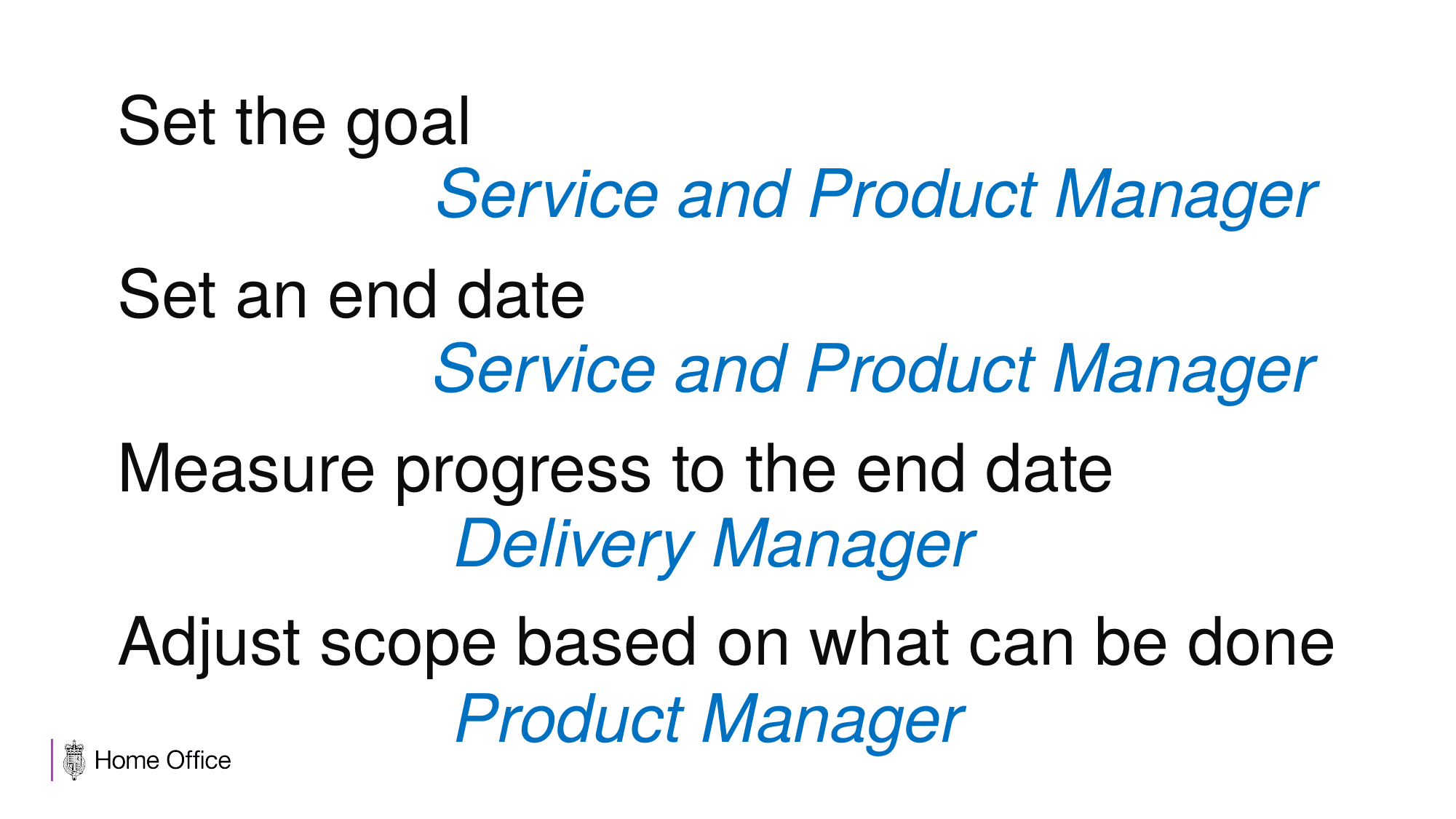

Set the goal
Service and Product Manager
Set an end date
Service and Product Manager
Measure progress to the end date
Delivery Manager
Adjust scope based on what can be done
Product Manager